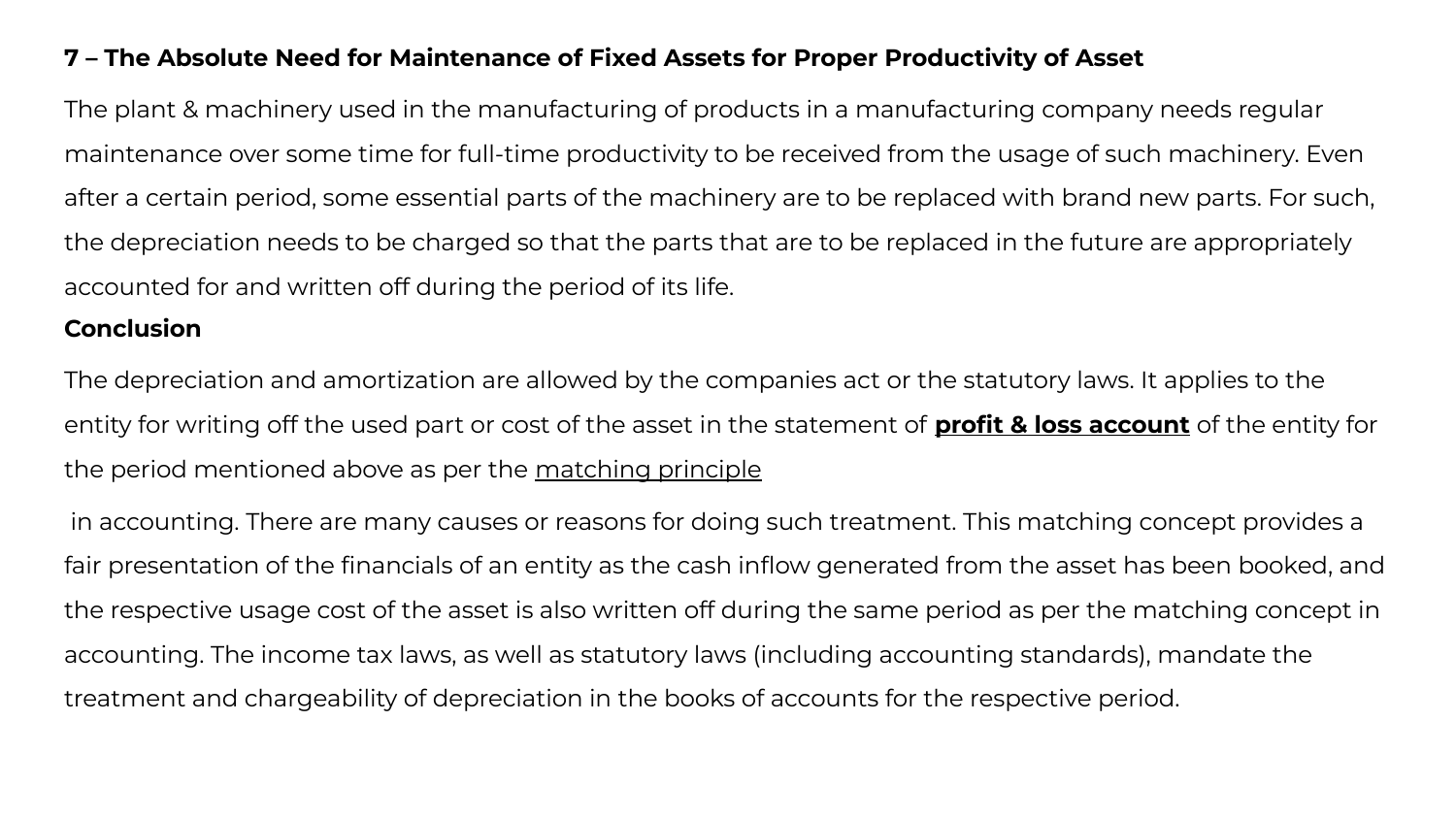

7 – The Absolute Need for Maintenance of Fixed Assets for Proper Productivity of Asset
The plant & machinery used in the manufacturing of products in a manufacturing company needs regular maintenance over some time for full-time productivity to be received from the usage of such machinery. Even after a certain period, some essential parts of the machinery are to be replaced with brand new parts. For such, the depreciation needs to be charged so that the parts that are to be replaced in the future are appropriately accounted for and written off during the period of its life.
Conclusion
The depreciation and amortization are allowed by the companies act or the statutory laws. It applies to the entity for writing off the used part or cost of the asset in the statement of profit & loss account of the entity for the period mentioned above as per the matching principle
 in accounting. There are many causes or reasons for doing such treatment. This matching concept provides a fair presentation of the financials of an entity as the cash inflow generated from the asset has been booked, and the respective usage cost of the asset is also written off during the same period as per the matching concept in accounting. The income tax laws, as well as statutory laws (including accounting standards), mandate the treatment and chargeability of depreciation in the books of accounts for the respective period.